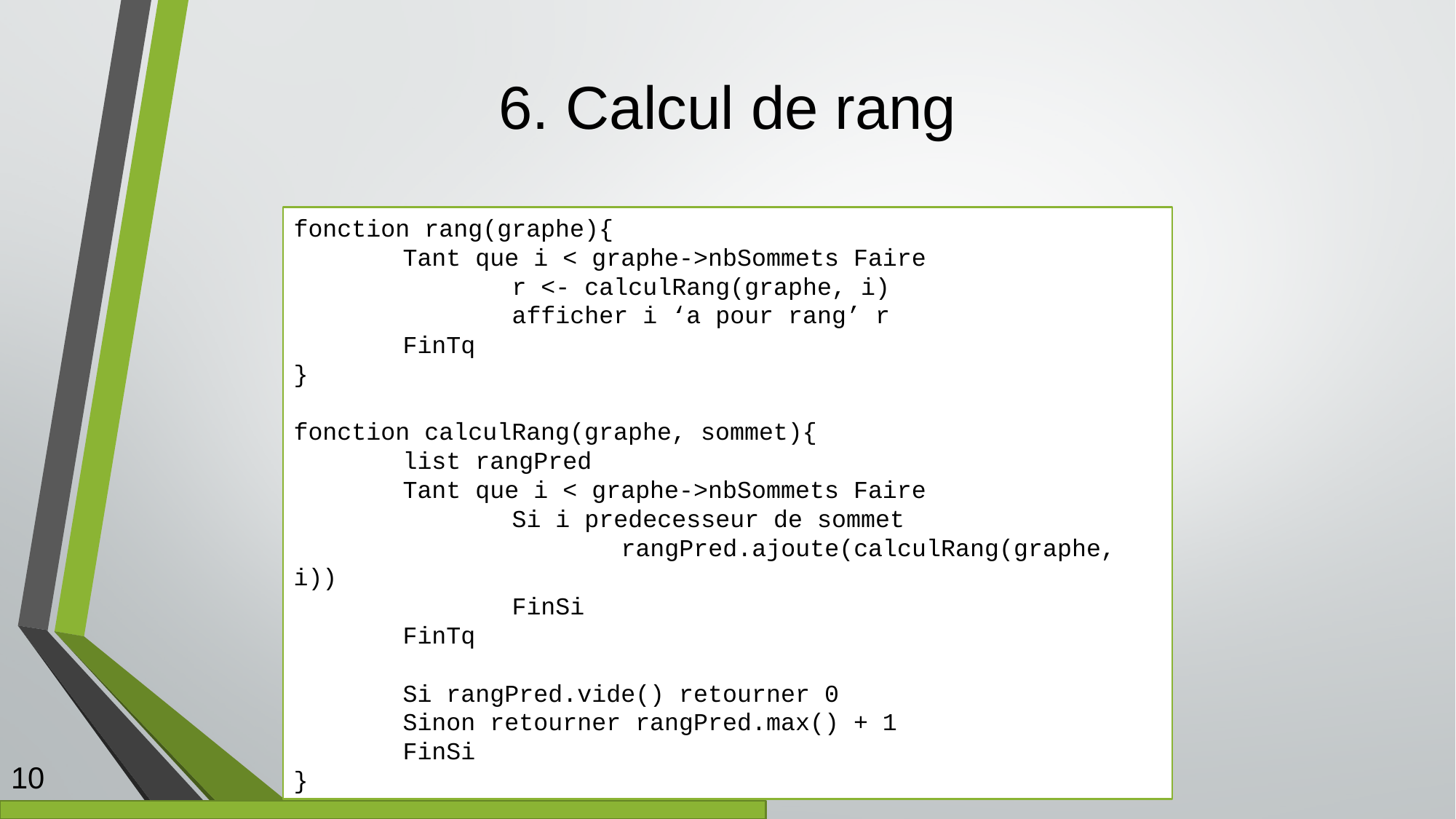

# 6. Calcul de rang
fonction rang(graphe){
	Tant que i < graphe->nbSommets Faire
		r <- calculRang(graphe, i)
		afficher i ‘a pour rang’ r
	FinTq
}

fonction calculRang(graphe, sommet){
	list rangPred
	Tant que i < graphe->nbSommets Faire
		Si i predecesseur de sommet
			rangPred.ajoute(calculRang(graphe, i))
		FinSi
	FinTq

	Si rangPred.vide() retourner 0
	Sinon retourner rangPred.max() + 1
	FinSi
}
10